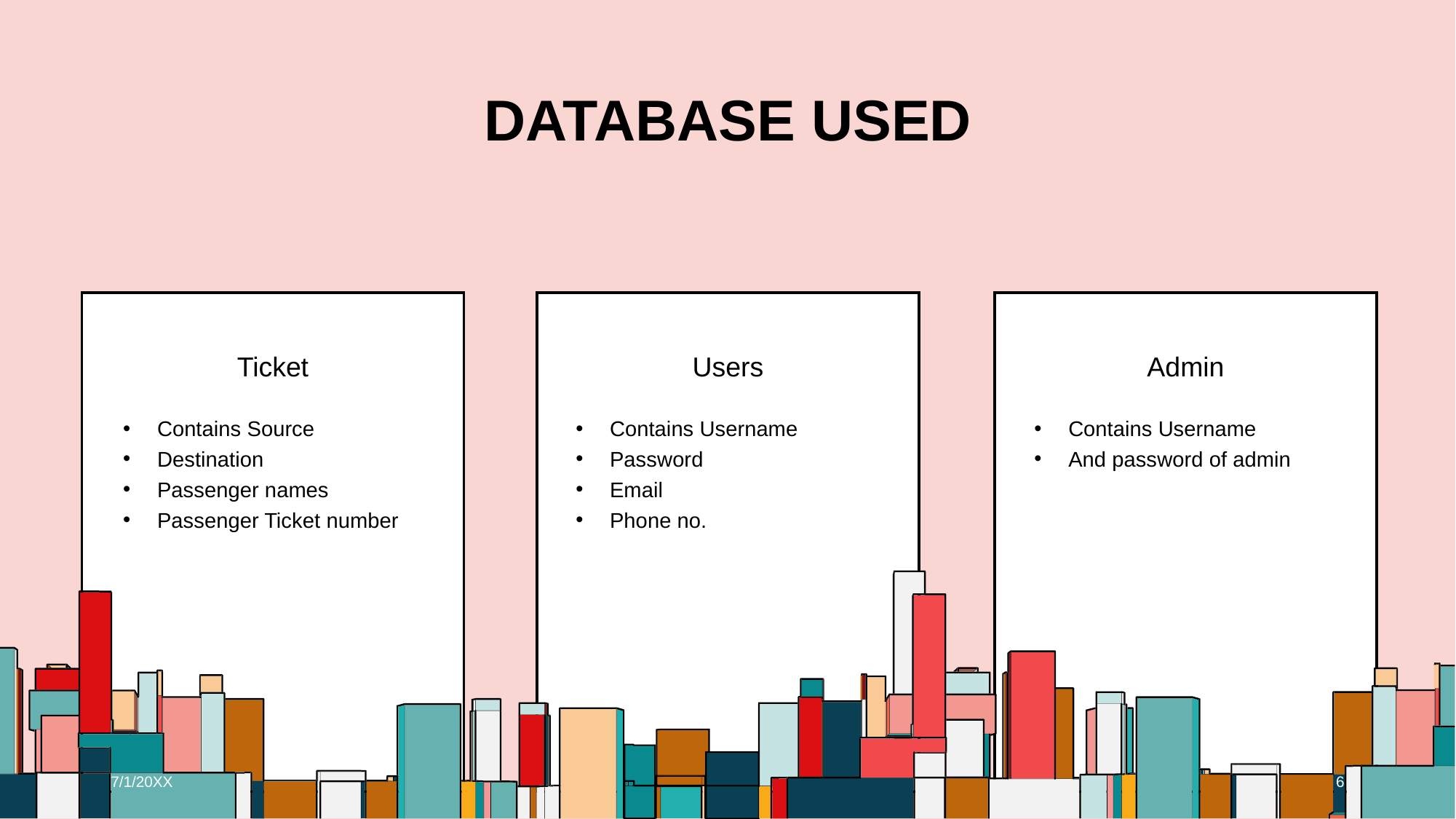

# Database used
Users
Admin
Ticket
Contains Source
Destination
Passenger names
Passenger Ticket number

Contains Username
Password
Email
Phone no.
Contains Username
And password of admin
7/1/20XX
6